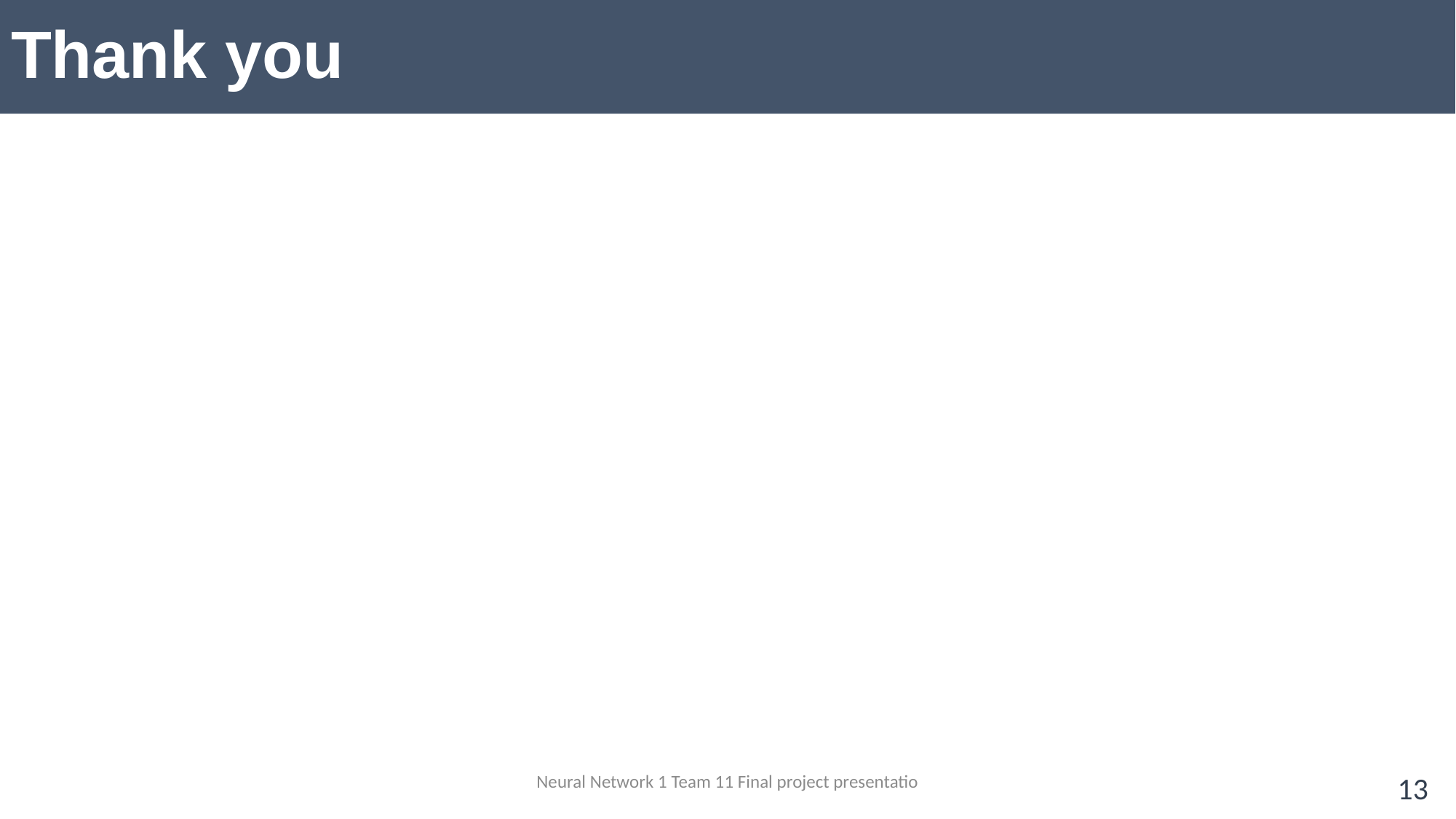

# Thank you
Neural Network 1 Team 11 Final project presentatio
13